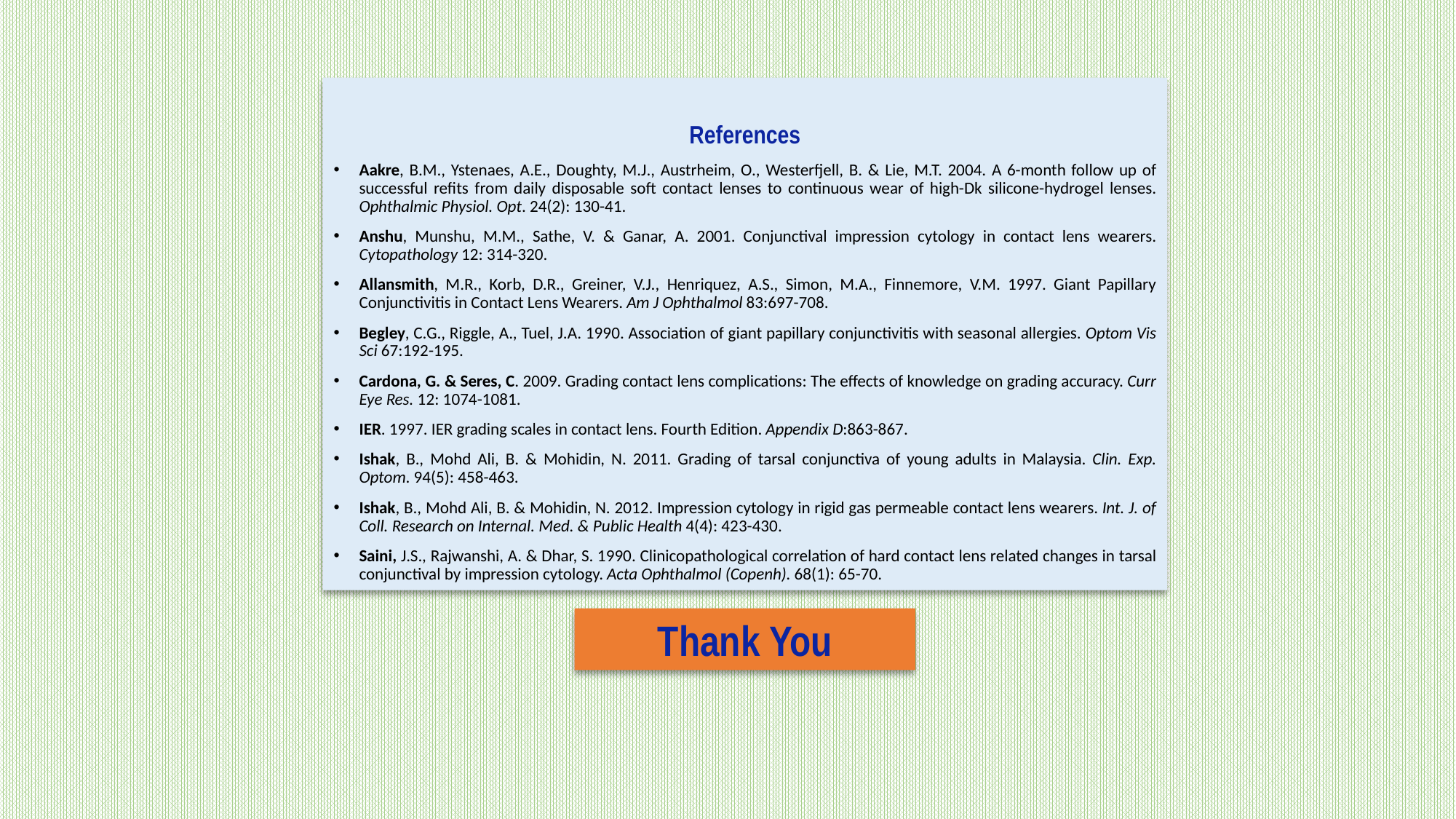

References
Aakre, B.M., Ystenaes, A.E., Doughty, M.J., Austrheim, O., Westerfjell, B. & Lie, M.T. 2004. A 6-month follow up of successful refits from daily disposable soft contact lenses to continuous wear of high-Dk silicone-hydrogel lenses. Ophthalmic Physiol. Opt. 24(2): 130-41.
Anshu, Munshu, M.M., Sathe, V. & Ganar, A. 2001. Conjunctival impression cytology in contact lens wearers. Cytopathology 12: 314-320.
Allansmith, M.R., Korb, D.R., Greiner, V.J., Henriquez, A.S., Simon, M.A., Finnemore, V.M. 1997. Giant Papillary Conjunctivitis in Contact Lens Wearers. Am J Ophthalmol 83:697-708.
Begley, C.G., Riggle, A., Tuel, J.A. 1990. Association of giant papillary conjunctivitis with seasonal allergies. Optom Vis Sci 67:192-195.
Cardona, G. & Seres, C. 2009. Grading contact lens complications: The effects of knowledge on grading accuracy. Curr Eye Res. 12: 1074-1081.
IER. 1997. IER grading scales in contact lens. Fourth Edition. Appendix D:863-867.
Ishak, B., Mohd Ali, B. & Mohidin, N. 2011. Grading of tarsal conjunctiva of young adults in Malaysia. Clin. Exp. Optom. 94(5): 458-463.
Ishak, B., Mohd Ali, B. & Mohidin, N. 2012. Impression cytology in rigid gas permeable contact lens wearers. Int. J. of Coll. Research on Internal. Med. & Public Health 4(4): 423-430.
Saini, J.S., Rajwanshi, A. & Dhar, S. 1990. Clinicopathological correlation of hard contact lens related changes in tarsal conjunctival by impression cytology. Acta Ophthalmol (Copenh). 68(1): 65-70.
Thank You